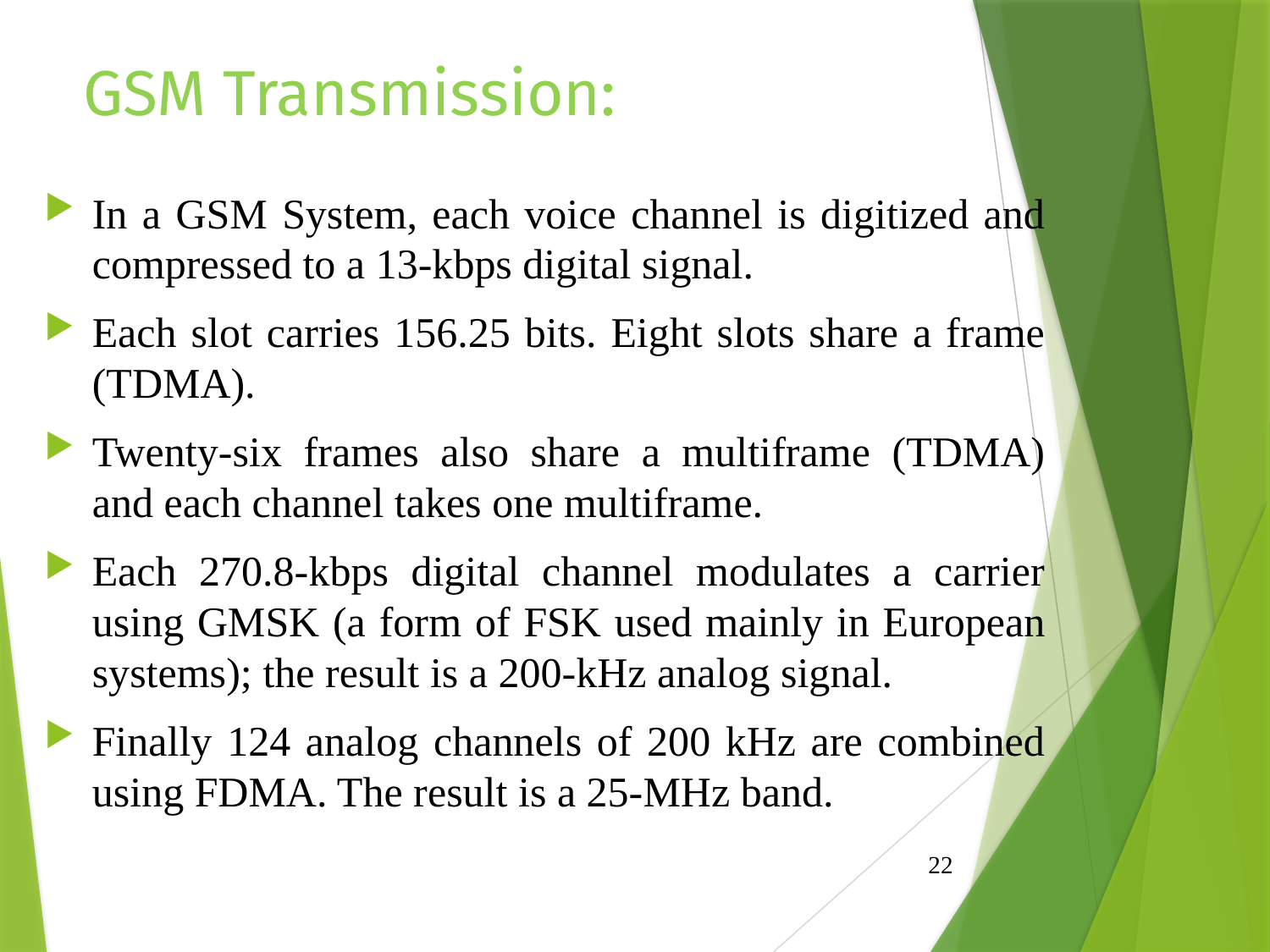

# GSM Transmission:
In a GSM System, each voice channel is digitized and compressed to a 13-kbps digital signal.
Each slot carries 156.25 bits. Eight slots share a frame (TDMA).
Twenty-six frames also share a multiframe (TDMA) and each channel takes one multiframe.
Each 270.8-kbps digital channel modulates a carrier using GMSK (a form of FSK used mainly in European systems); the result is a 200-kHz analog signal.
Finally 124 analog channels of 200 kHz are combined using FDMA. The result is a 25-MHz band.
22